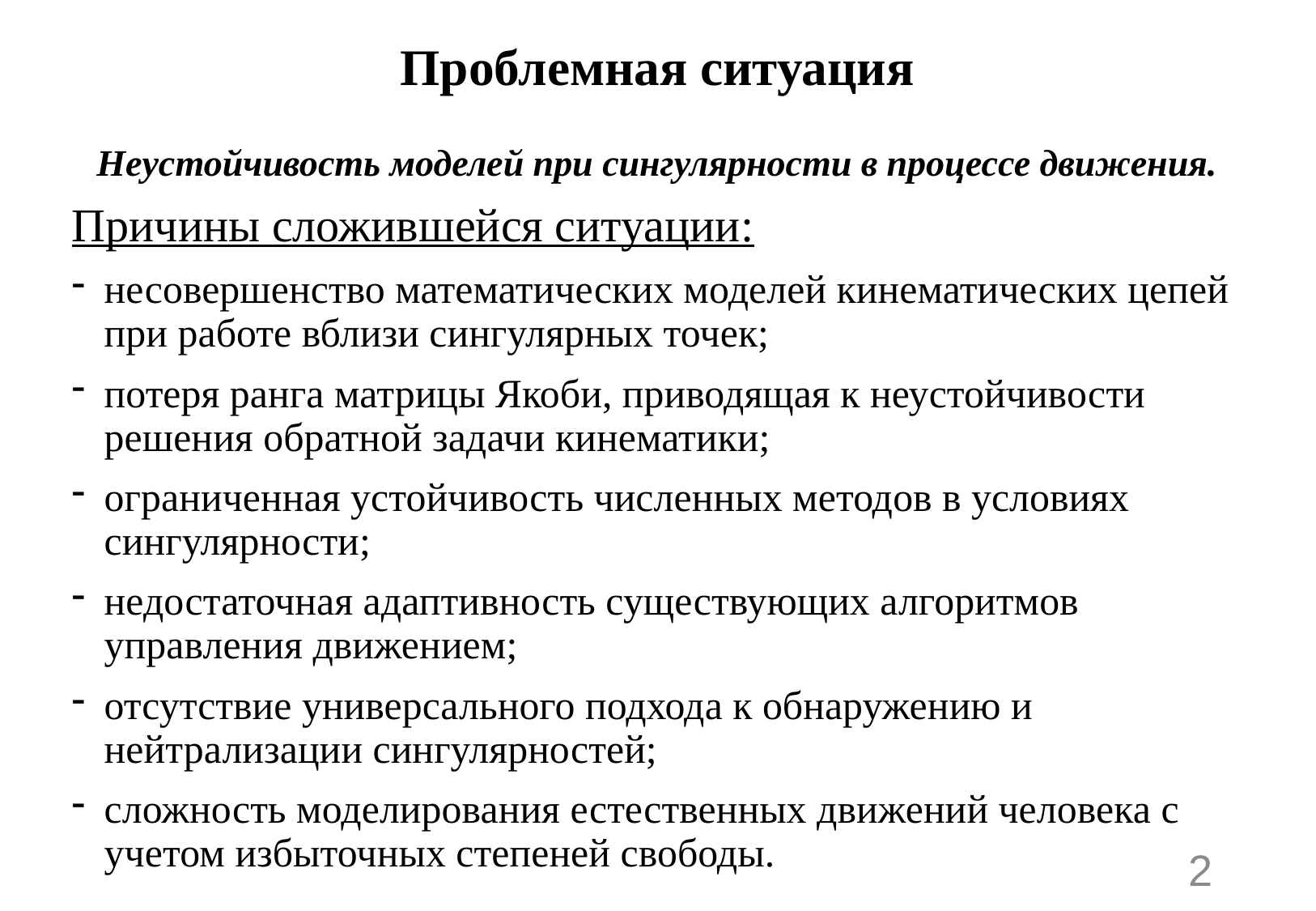

# Проблемная ситуация
Неустойчивость моделей при сингулярности в процессе движения.
Причины сложившейся ситуации:
несовершенство математических моделей кинематических цепей при работе вблизи сингулярных точек;
потеря ранга матрицы Якоби, приводящая к неустойчивости решения обратной задачи кинематики;
ограниченная устойчивость численных методов в условиях сингулярности;
недостаточная адаптивность существующих алгоритмов управления движением;
отсутствие универсального подхода к обнаружению и нейтрализации сингулярностей;
сложность моделирования естественных движений человека с учетом избыточных степеней свободы.
2